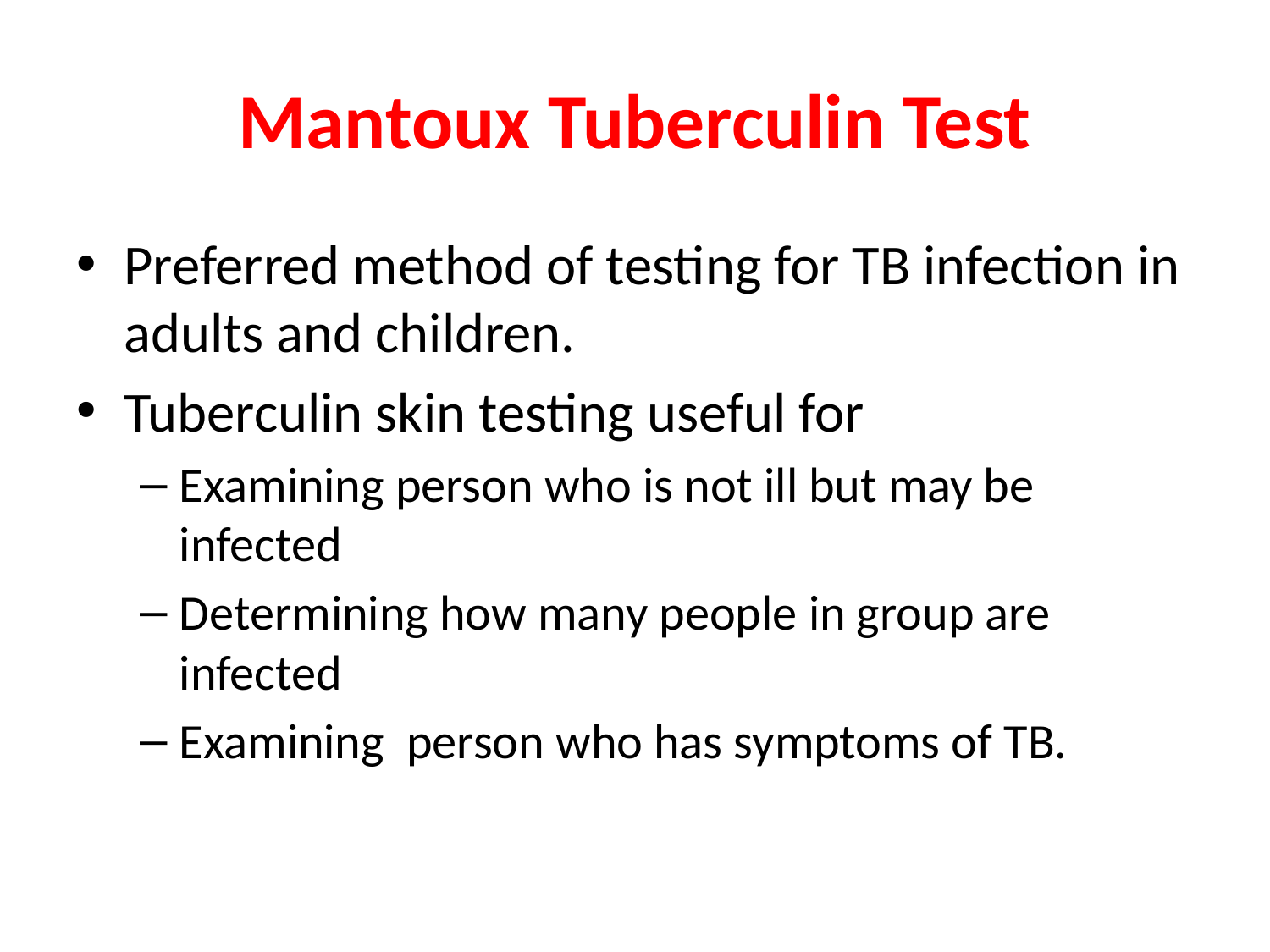

# Mantoux Tuberculin Test
Preferred method of testing for TB infection in adults and children.
Tuberculin skin testing useful for
Examining person who is not ill but may be infected
Determining how many people in group are infected
Examining  person who has symptoms of TB.